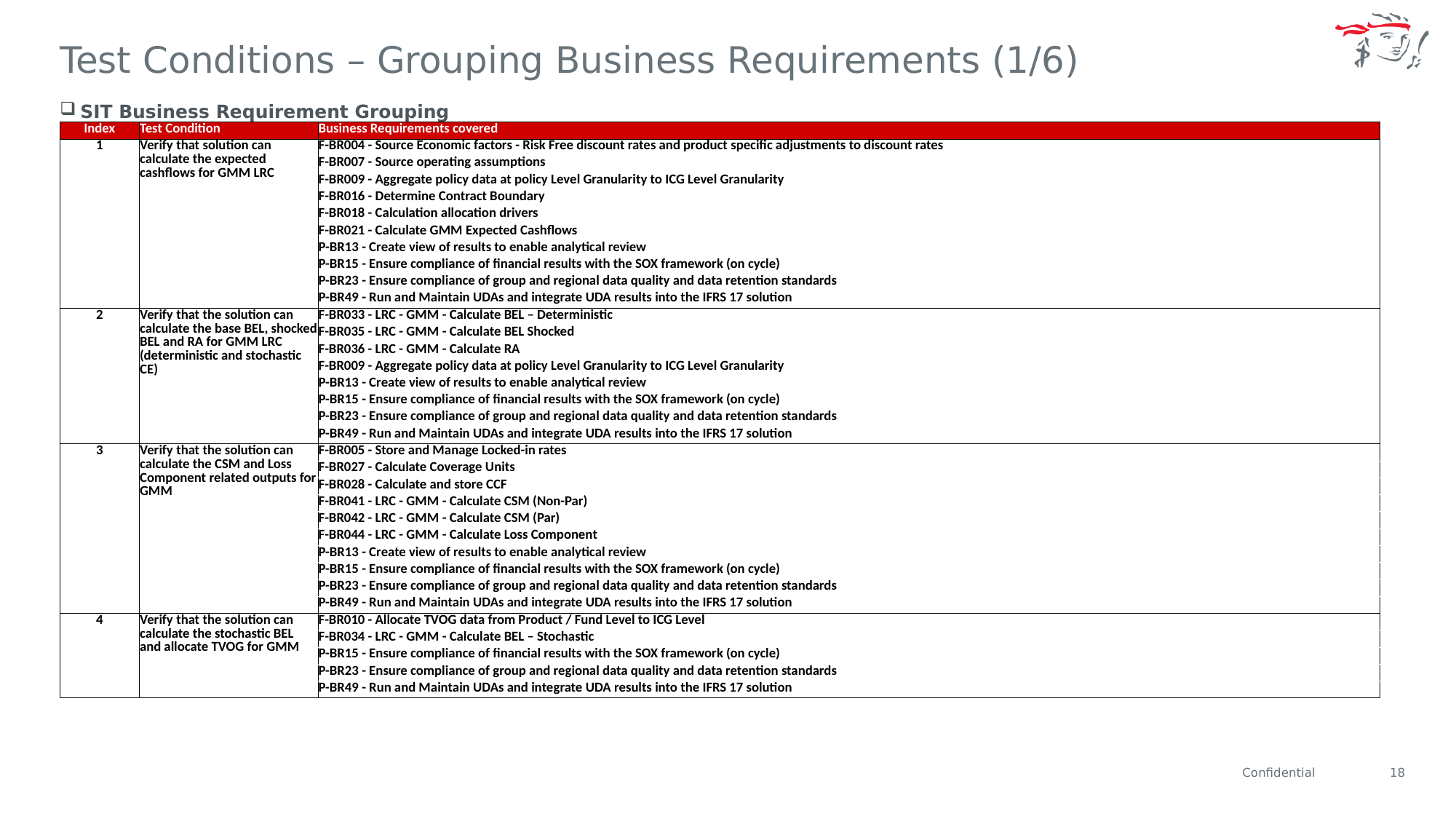

Test Conditions – Grouping Business Requirements (1/6)
SIT Business Requirement Grouping
| Index | Test Condition | Business Requirements covered |
| --- | --- | --- |
| 1 | Verify that solution can calculate the expected cashflows for GMM LRC | F-BR004 - Source Economic factors - Risk Free discount rates and product specific adjustments to discount rates |
|  |  | F-BR007 - Source operating assumptions |
|  |  | F-BR009 - Aggregate policy data at policy Level Granularity to ICG Level Granularity |
|  |  | F-BR016 - Determine Contract Boundary |
|  |  | F-BR018 - Calculation allocation drivers |
|  |  | F-BR021 - Calculate GMM Expected Cashflows |
|  |  | P-BR13 - Create view of results to enable analytical review |
|  |  | P-BR15 - Ensure compliance of financial results with the SOX framework (on cycle) |
|  |  | P-BR23 - Ensure compliance of group and regional data quality and data retention standards |
|  |  | P-BR49 - Run and Maintain UDAs and integrate UDA results into the IFRS 17 solution |
| 2 | Verify that the solution can calculate the base BEL, shocked BEL and RA for GMM LRC (deterministic and stochastic CE) | F-BR033 - LRC - GMM - Calculate BEL – Deterministic |
|  |  | F-BR035 - LRC - GMM - Calculate BEL Shocked |
|  |  | F-BR036 - LRC - GMM - Calculate RA |
|  |  | F-BR009 - Aggregate policy data at policy Level Granularity to ICG Level Granularity |
|  |  | P-BR13 - Create view of results to enable analytical review |
|  |  | P-BR15 - Ensure compliance of financial results with the SOX framework (on cycle) |
|  |  | P-BR23 - Ensure compliance of group and regional data quality and data retention standards |
|  |  | P-BR49 - Run and Maintain UDAs and integrate UDA results into the IFRS 17 solution |
| 3 | Verify that the solution can calculate the CSM and Loss Component related outputs for GMM | F-BR005 - Store and Manage Locked-in rates |
|  |  | F-BR027 - Calculate Coverage Units |
|  |  | F-BR028 - Calculate and store CCF |
|  |  | F-BR041 - LRC - GMM - Calculate CSM (Non-Par) |
|  |  | F-BR042 - LRC - GMM - Calculate CSM (Par) |
|  |  | F-BR044 - LRC - GMM - Calculate Loss Component |
|  |  | P-BR13 - Create view of results to enable analytical review |
|  |  | P-BR15 - Ensure compliance of financial results with the SOX framework (on cycle) |
|  |  | P-BR23 - Ensure compliance of group and regional data quality and data retention standards |
|  |  | P-BR49 - Run and Maintain UDAs and integrate UDA results into the IFRS 17 solution |
| 4 | Verify that the solution can calculate the stochastic BEL and allocate TVOG for GMM | F-BR010 - Allocate TVOG data from Product / Fund Level to ICG Level |
|  |  | F-BR034 - LRC - GMM - Calculate BEL – Stochastic |
|  |  | P-BR15 - Ensure compliance of financial results with the SOX framework (on cycle) |
|  |  | P-BR23 - Ensure compliance of group and regional data quality and data retention standards |
|  |  | P-BR49 - Run and Maintain UDAs and integrate UDA results into the IFRS 17 solution |